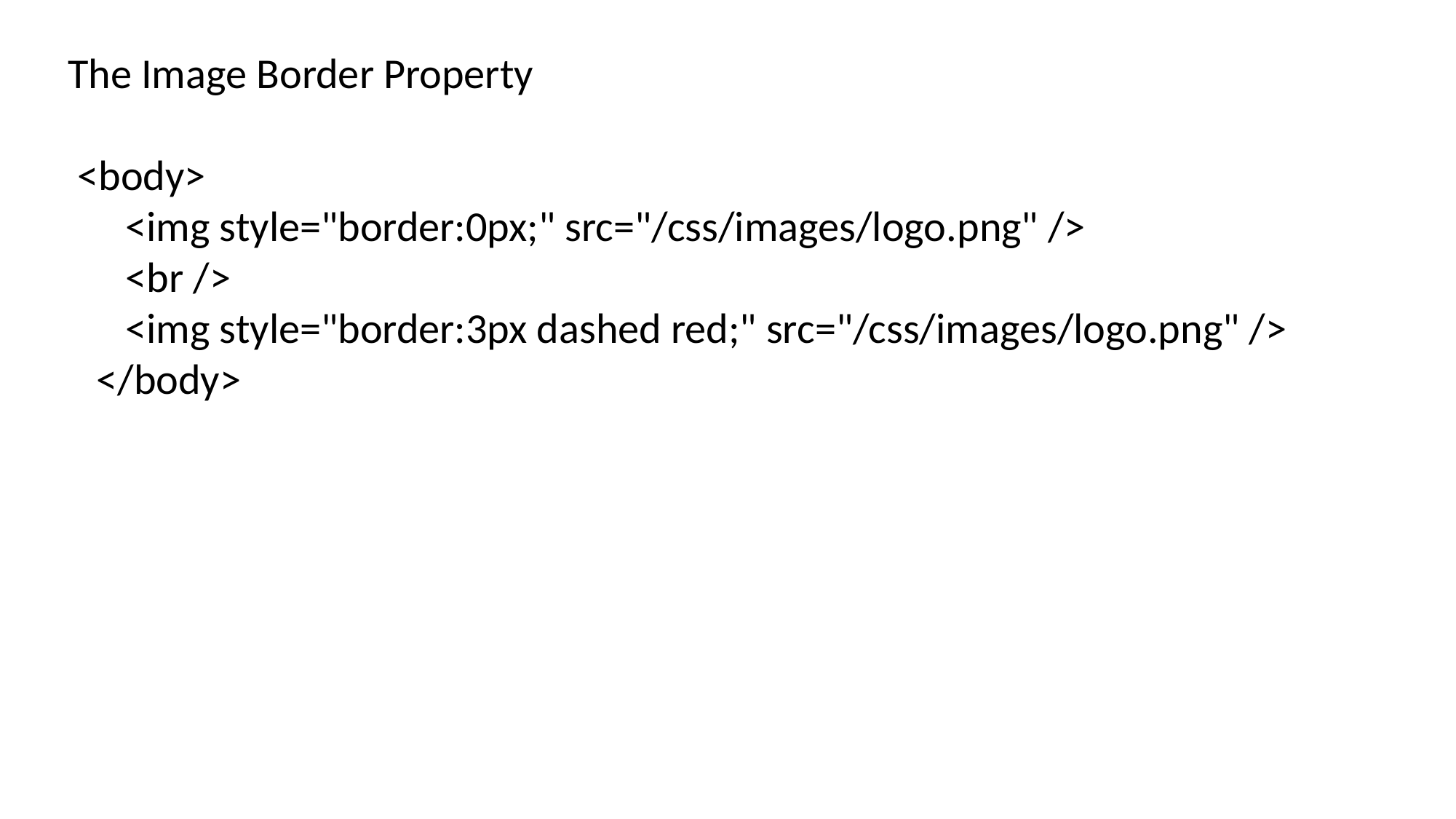

The Image Border Property

 <body>
      <img style="border:0px;" src="/css/images/logo.png" />
      <br />
      <img style="border:3px dashed red;" src="/css/images/logo.png" />
   </body>